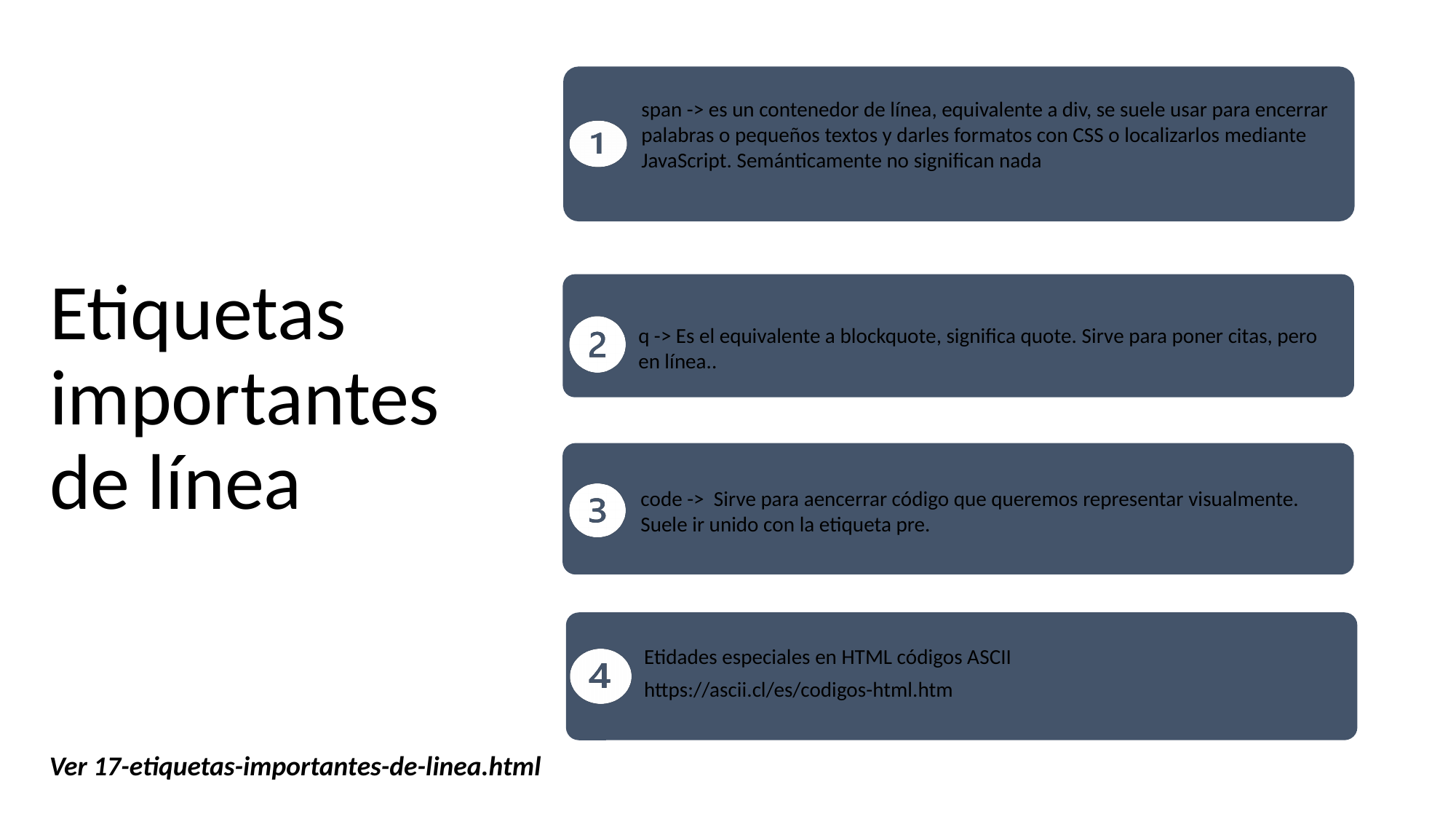

span -> es un contenedor de línea, equivalente a div, se suele usar para encerrar palabras o pequeños textos y darles formatos con CSS o localizarlos mediante JavaScript. Semánticamente no significan nada
q -> Es el equivalente a blockquote, significa quote. Sirve para poner citas, pero en línea..
code ->  Sirve para aencerrar código que queremos representar visualmente. Suele ir unido con la etiqueta pre.
Etidades especiales en HTML códigos ASCII
https://ascii.cl/es/codigos-html.htm
# Etiquetas importantes de línea
Ver 17-etiquetas-importantes-de-linea.html